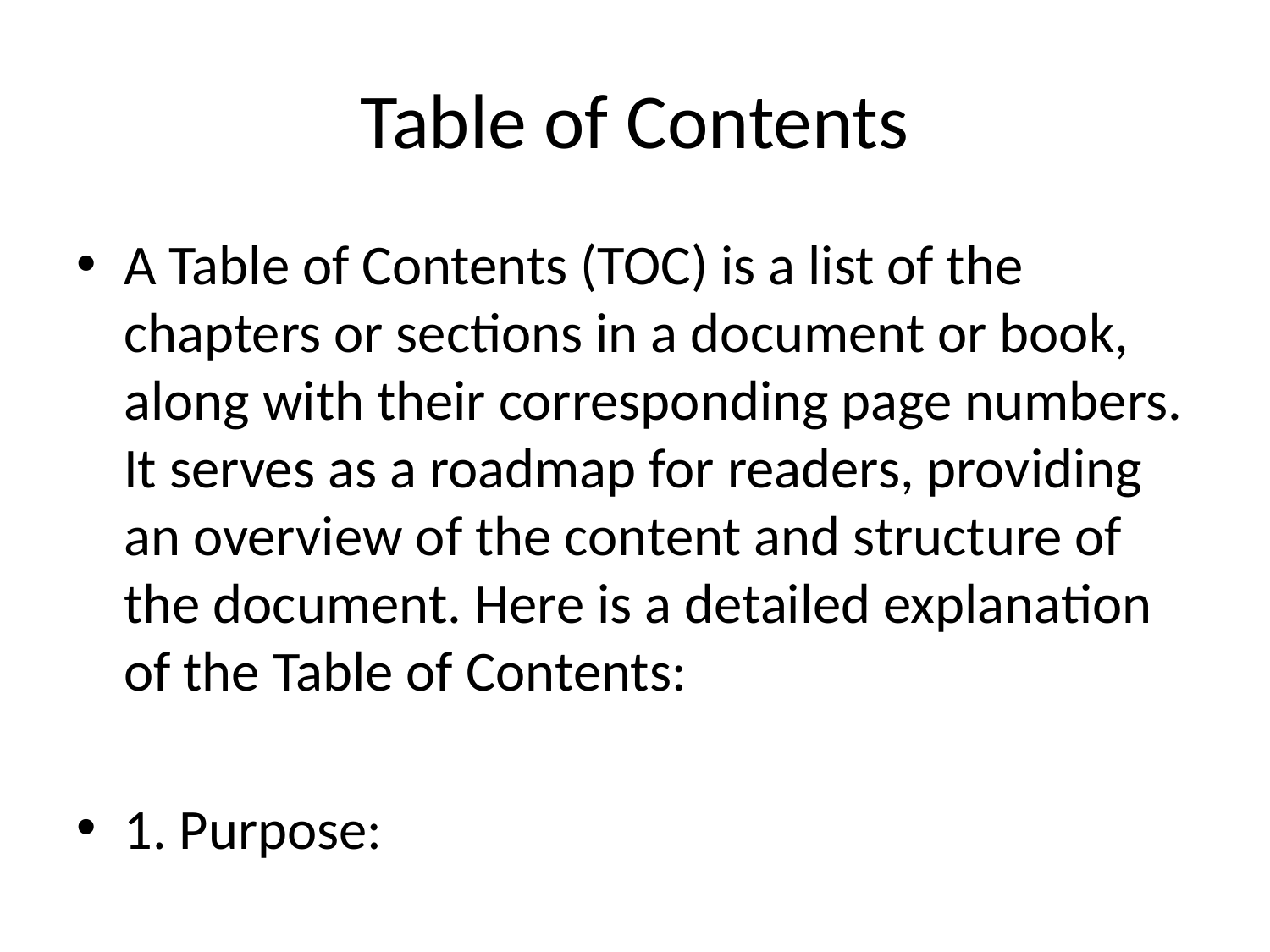

# Table of Contents
A Table of Contents (TOC) is a list of the chapters or sections in a document or book, along with their corresponding page numbers. It serves as a roadmap for readers, providing an overview of the content and structure of the document. Here is a detailed explanation of the Table of Contents:

1. Purpose: